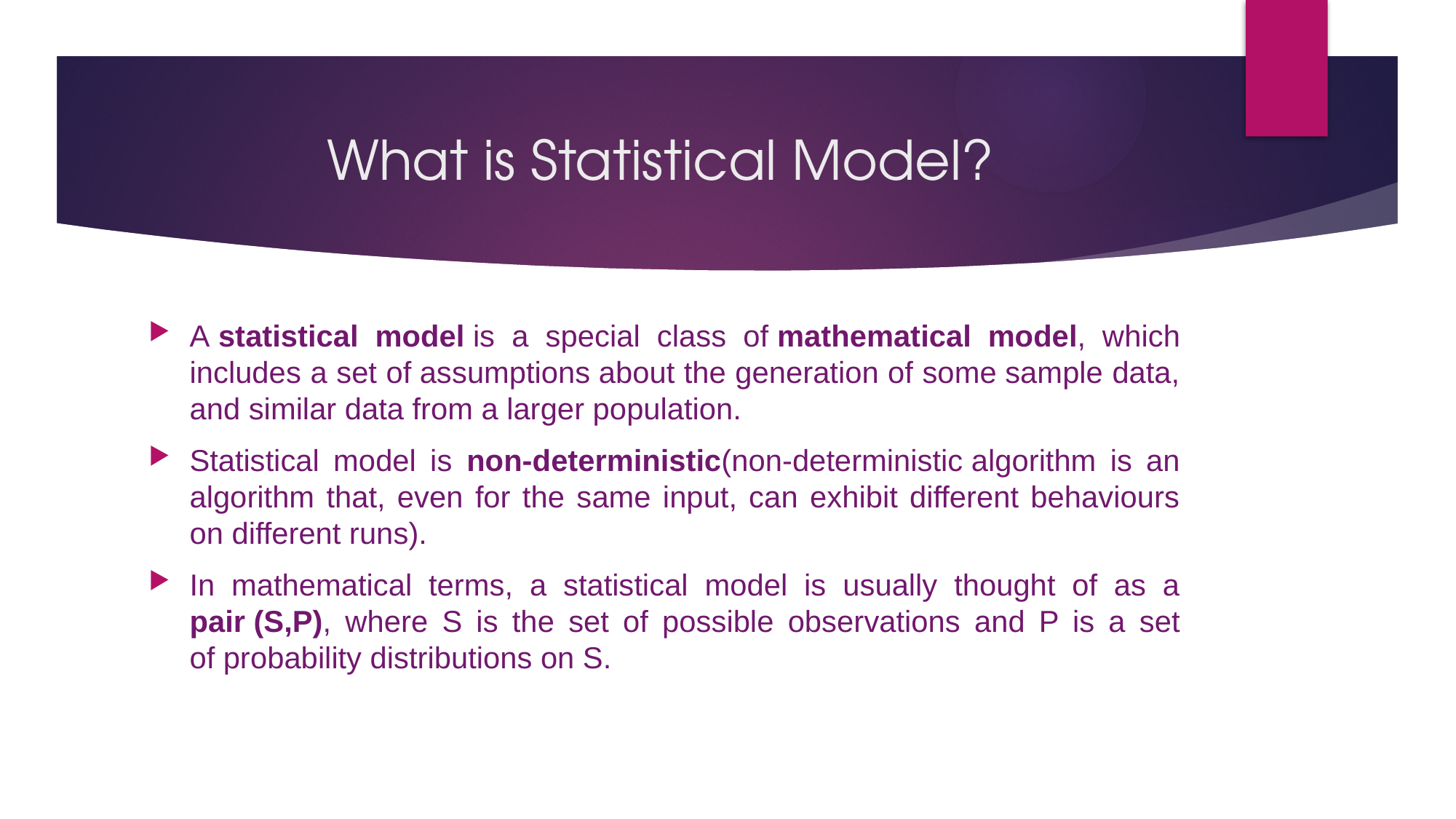

# What is Statistical Model?
A statistical model is a special class of mathematical model, which includes a set of assumptions about the generation of some sample data, and similar data from a larger population.
Statistical model is non-deterministic(non-deterministic algorithm is an algorithm that, even for the same input, can exhibit different behaviours on different runs).
In mathematical terms, a statistical model is usually thought of as a pair (S,P), where S is the set of possible observations and P is a set of probability distributions on S.